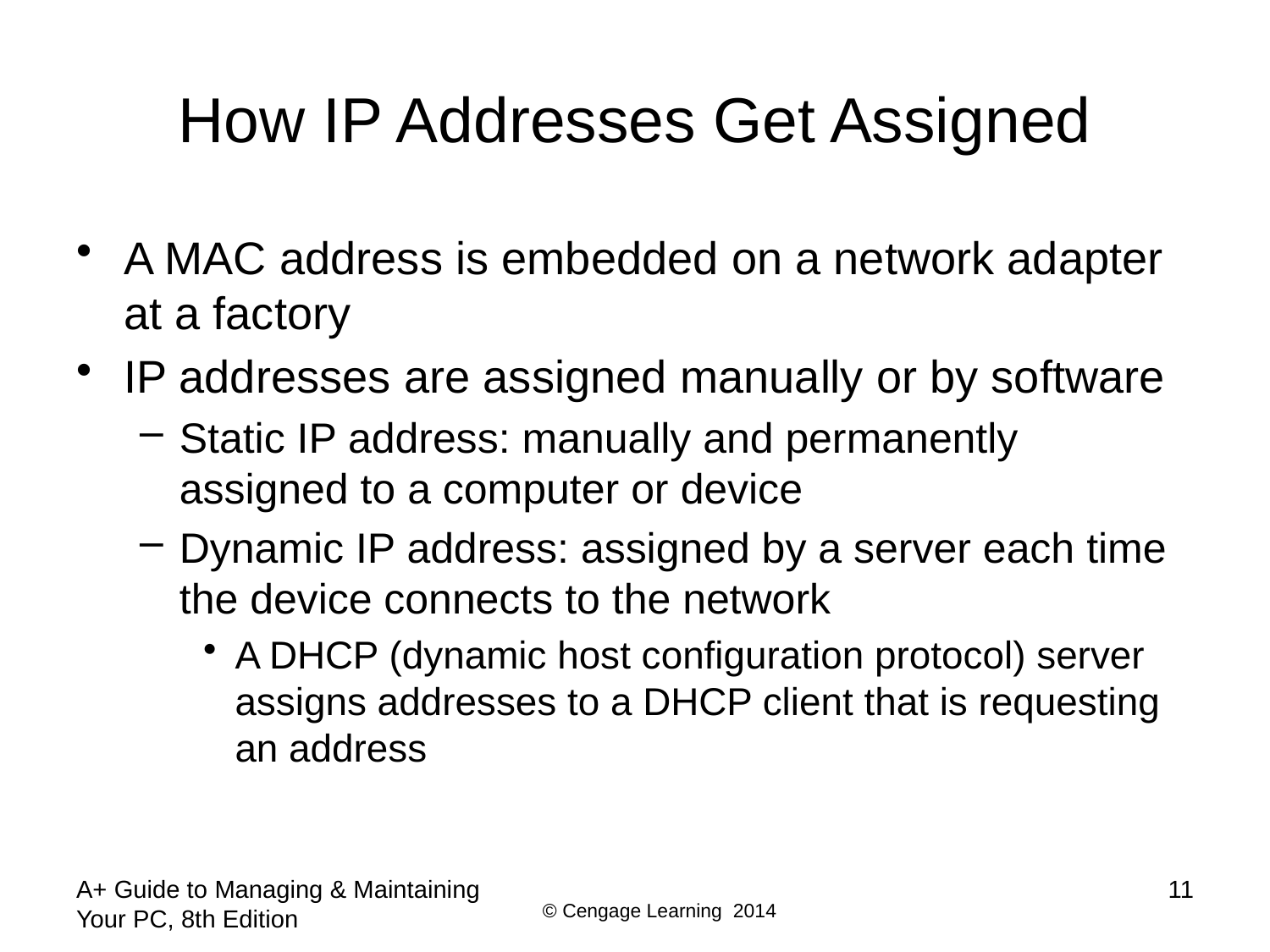

# How IP Addresses Get Assigned
A MAC address is embedded on a network adapter at a factory
IP addresses are assigned manually or by software
Static IP address: manually and permanently assigned to a computer or device
Dynamic IP address: assigned by a server each time the device connects to the network
A DHCP (dynamic host configuration protocol) server assigns addresses to a DHCP client that is requesting an address
A+ Guide to Managing & Maintaining Your PC, 8th Edition
11